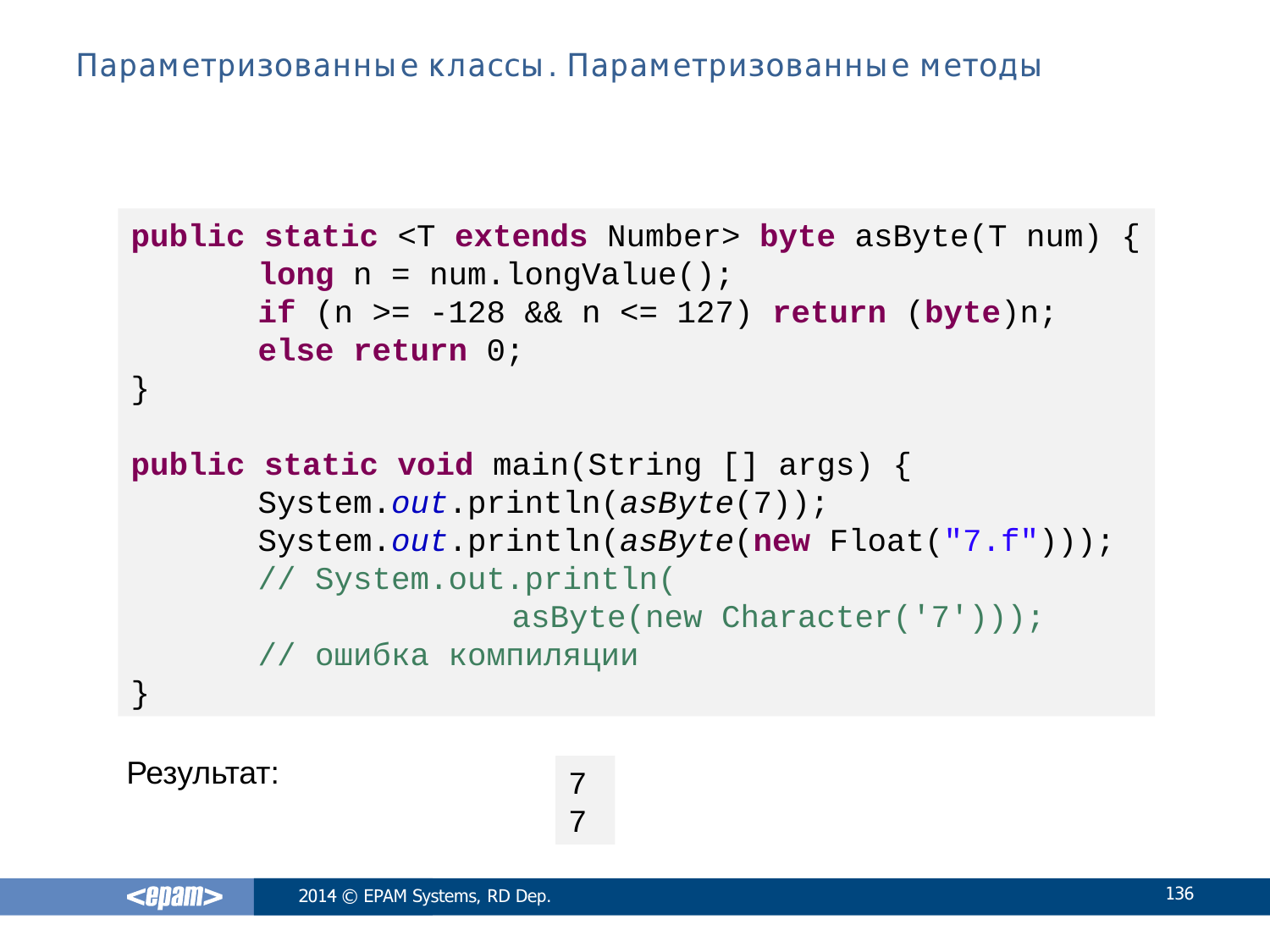

# Параметризованные классы. Параметризованные методы
public static <T extends Number> byte asByte(T num) {
	long n = num.longValue();
	if (n >= -128 && n <= 127) return (byte)n;
	else return 0;
}

public static void main(String [] args) {
	System.out.println(asByte(7));
	System.out.println(asByte(new Float("7.f")));
	// System.out.println(
			asByte(new Character('7')));
	// ошибка компиляции
}
Результат:
7
7
136
2014 © EPAM Systems, RD Dep.